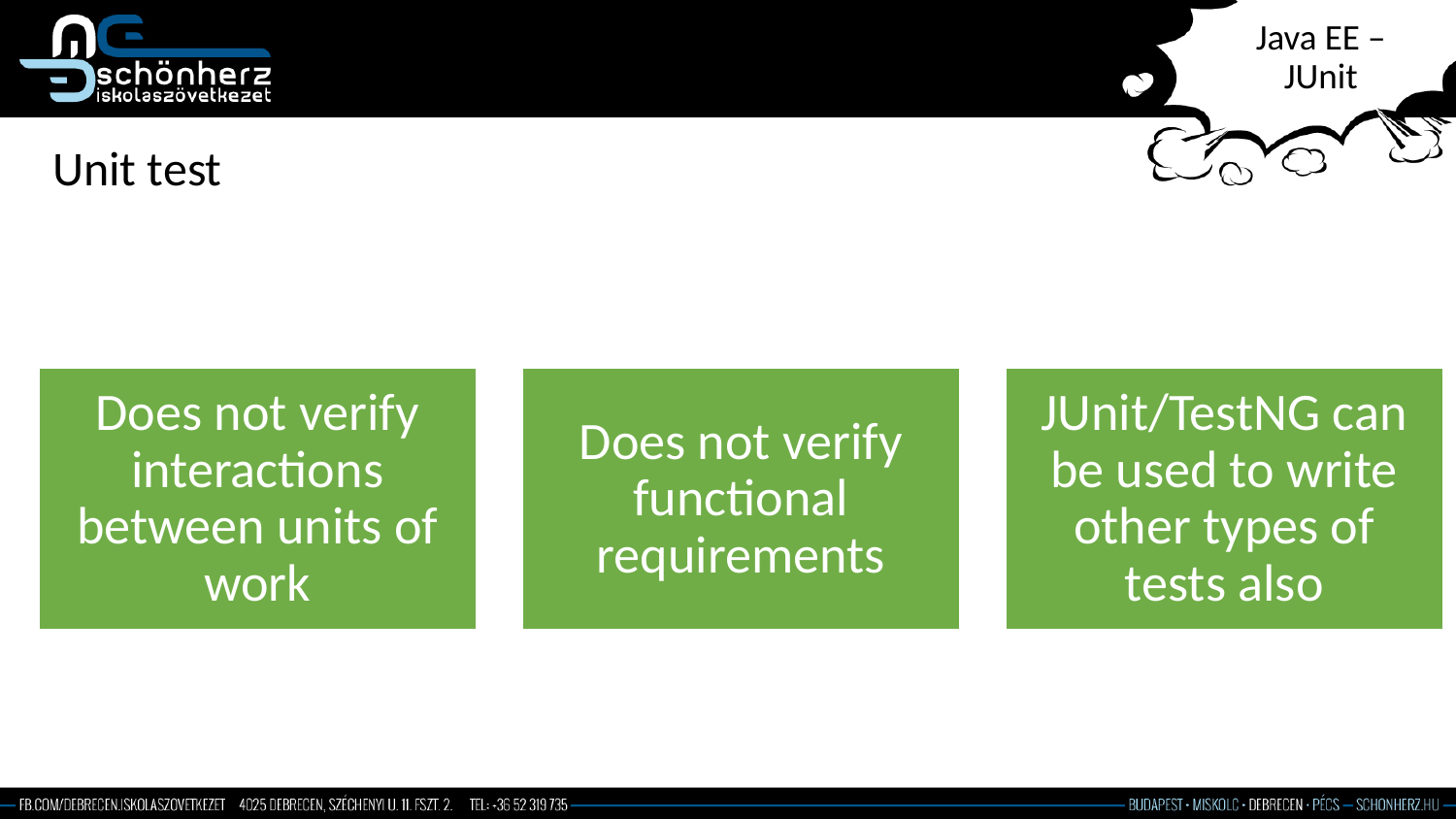

# Java EE – JUnit
Unit test
Does not verify interactions between units of work
Does not verify functional requirements
JUnit/TestNG can be used to write other types of tests also